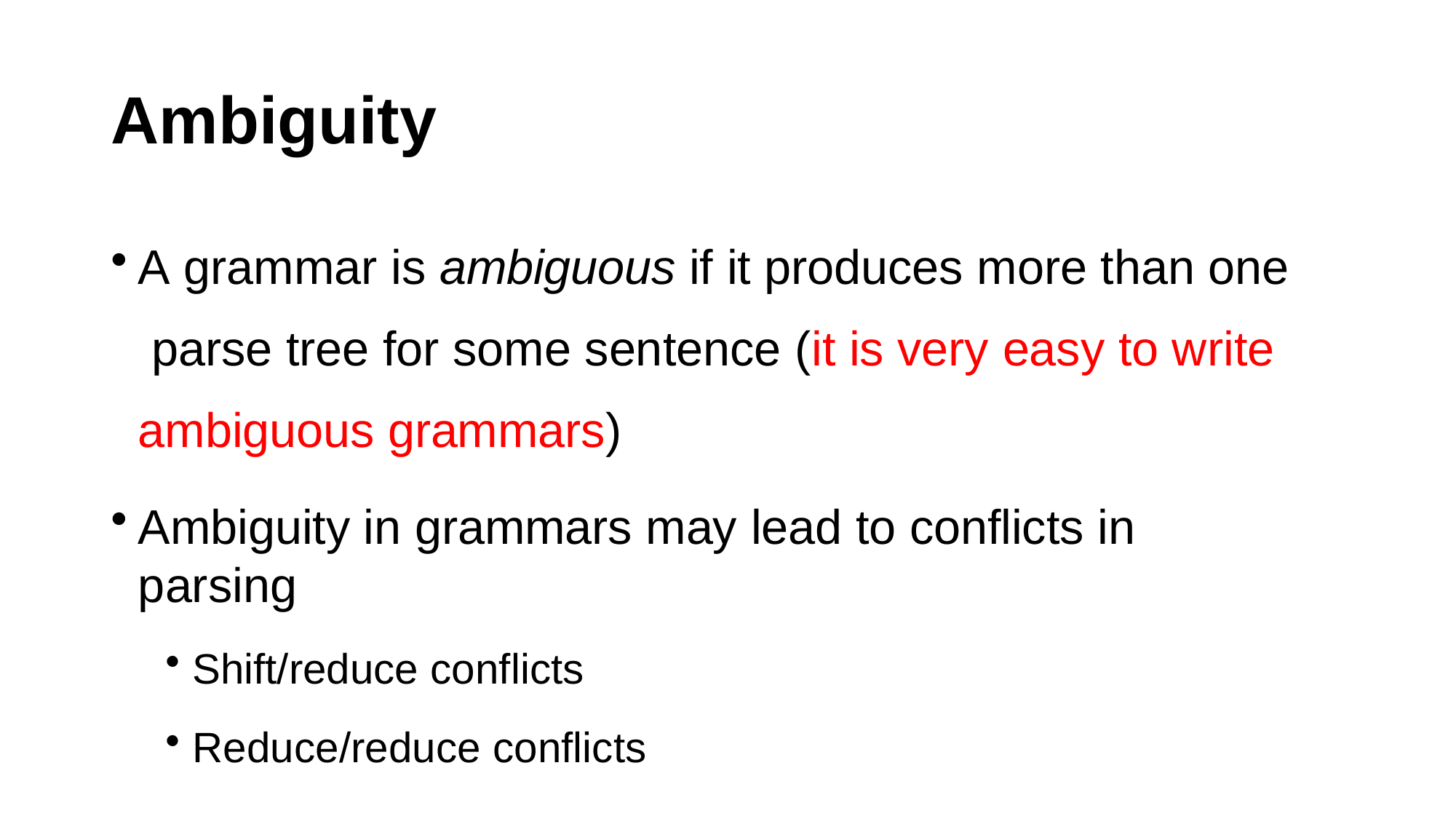

# Ambiguity
A grammar is ambiguous if it produces more than one  parse tree for some sentence (it is very easy to write  ambiguous grammars)
Ambiguity in grammars may lead to conflicts in parsing
Shift/reduce conflicts
Reduce/reduce conflicts